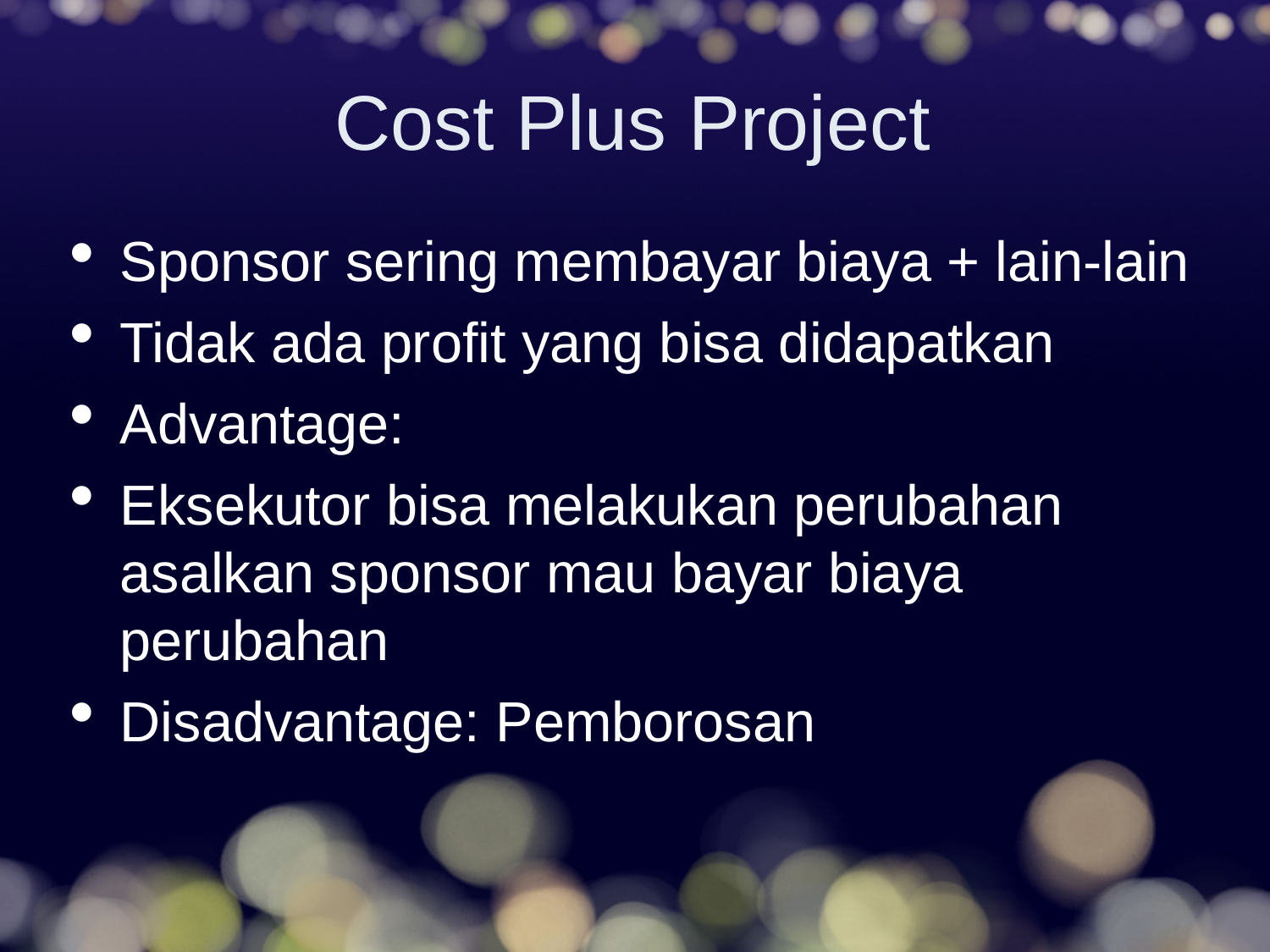

Cost Plus Project
Sponsor sering membayar biaya + lain-lain
Tidak ada profit yang bisa didapatkan
Advantage:
Eksekutor bisa melakukan perubahan asalkan sponsor mau bayar biaya perubahan
Disadvantage: Pemborosan